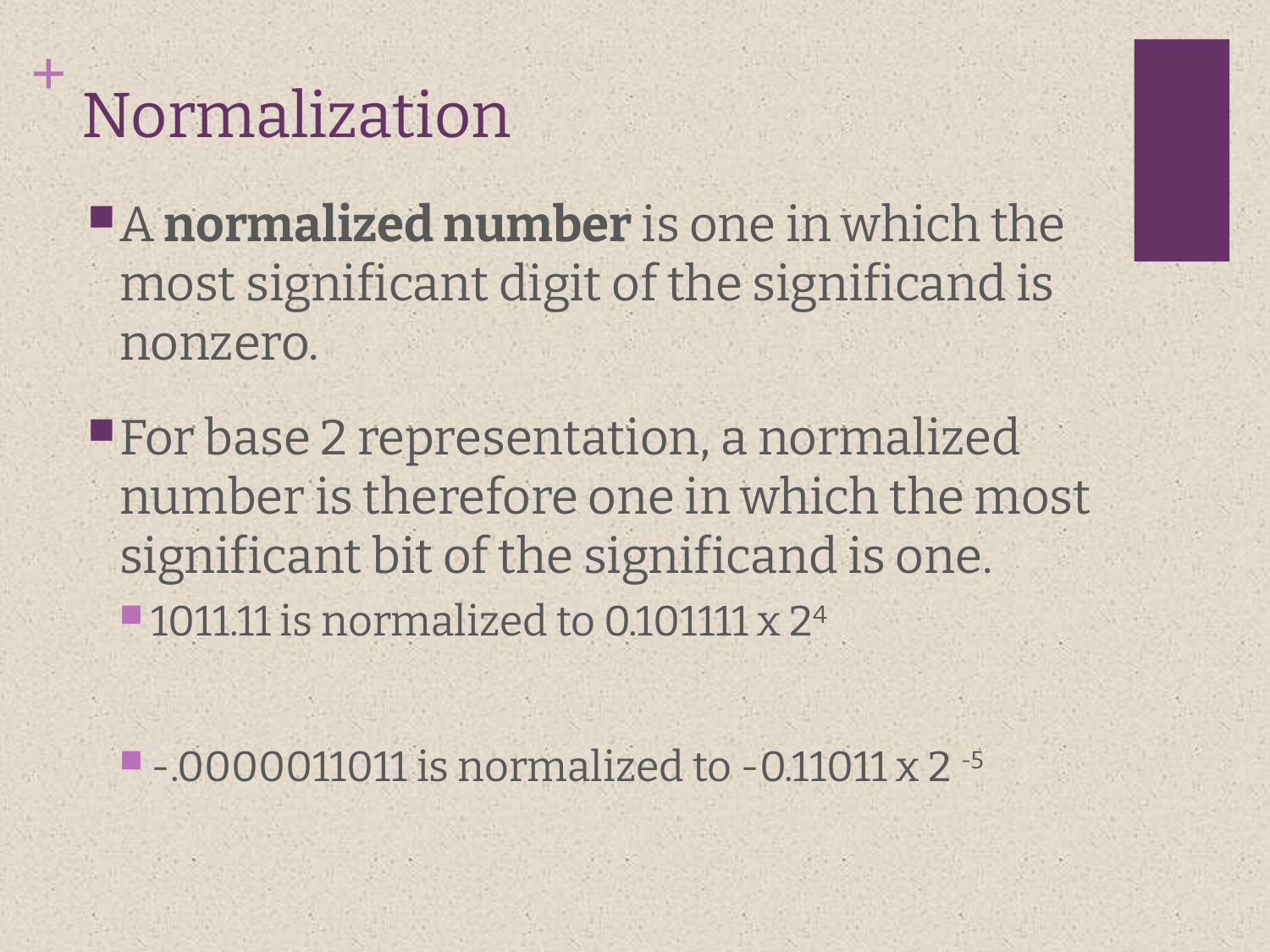

# Normalization
A normalized number is one in which the most significant digit of the significand is nonzero.
For base 2 representation, a normalized number is therefore one in which the most significant bit of the significand is one.
1011.11 is normalized to 0.101111 x 24

-.0000011011 is normalized to -0.11011 x 2 -5